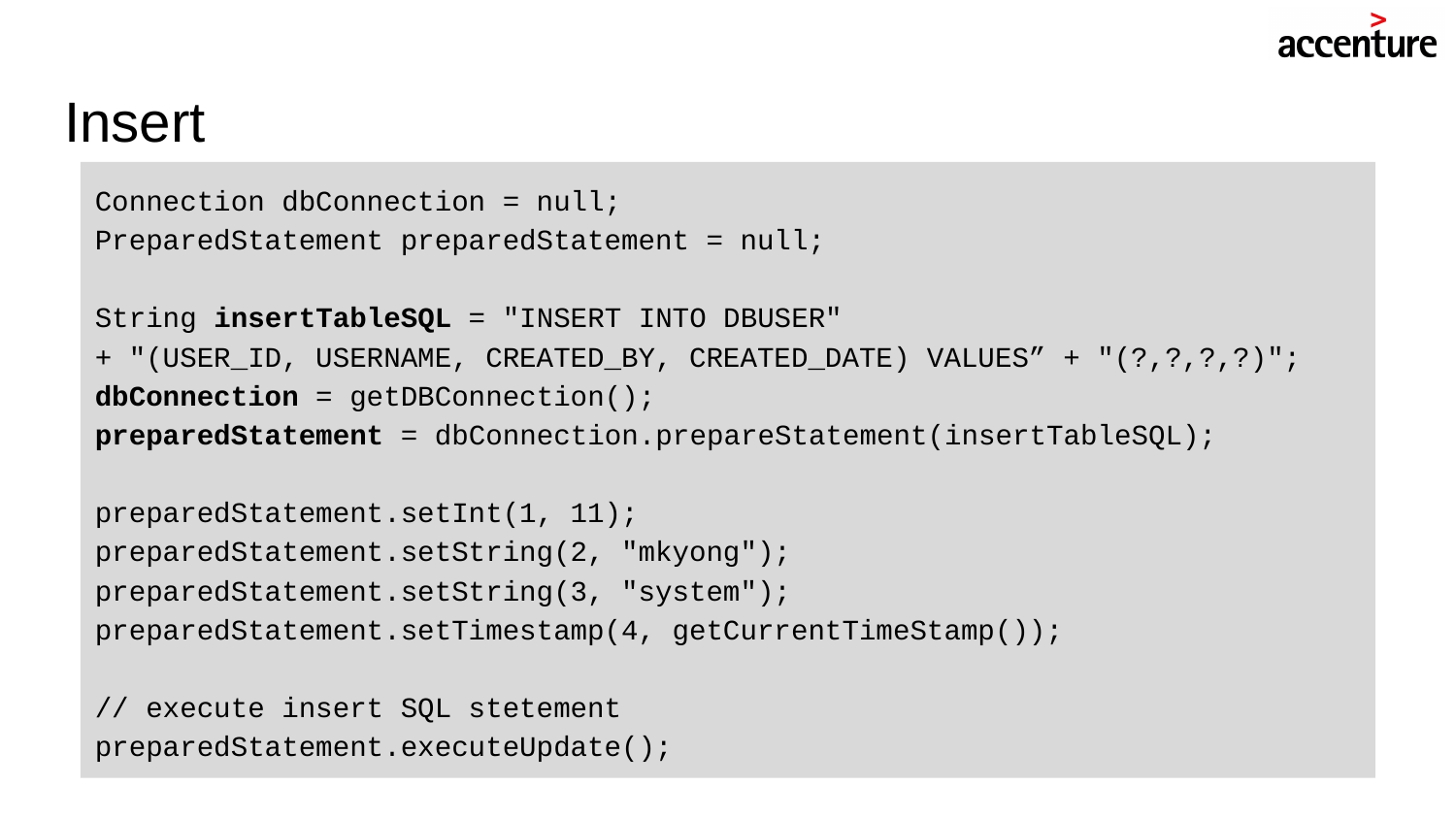

# Insert
Connection dbConnection = null;
PreparedStatement preparedStatement = null;

String insertTableSQL = "INSERT INTO DBUSER"
+ "(USER_ID, USERNAME, CREATED_BY, CREATED_DATE) VALUES” + "(?,?,?,?)";
dbConnection = getDBConnection();
preparedStatement = dbConnection.prepareStatement(insertTableSQL);

preparedStatement.setInt(1, 11);
preparedStatement.setString(2, "mkyong");
preparedStatement.setString(3, "system");
preparedStatement.setTimestamp(4, getCurrentTimeStamp());

// execute insert SQL stetement
preparedStatement.executeUpdate();